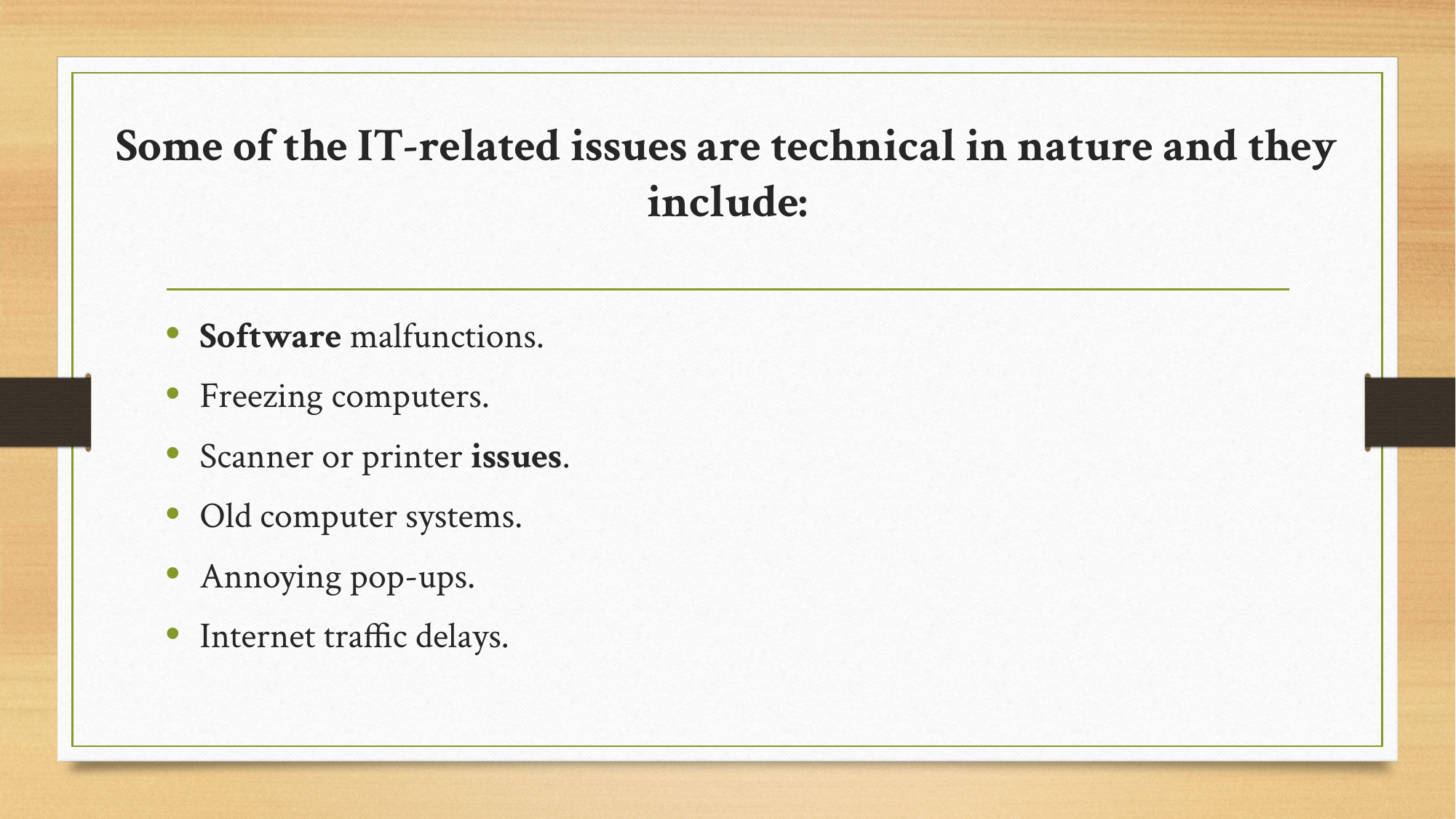

# Some of the IT-related issues are technical in nature and they include:
Software malfunctions.
Freezing computers.
Scanner or printer issues.
Old computer systems.
Annoying pop-ups.
Internet traffic delays.